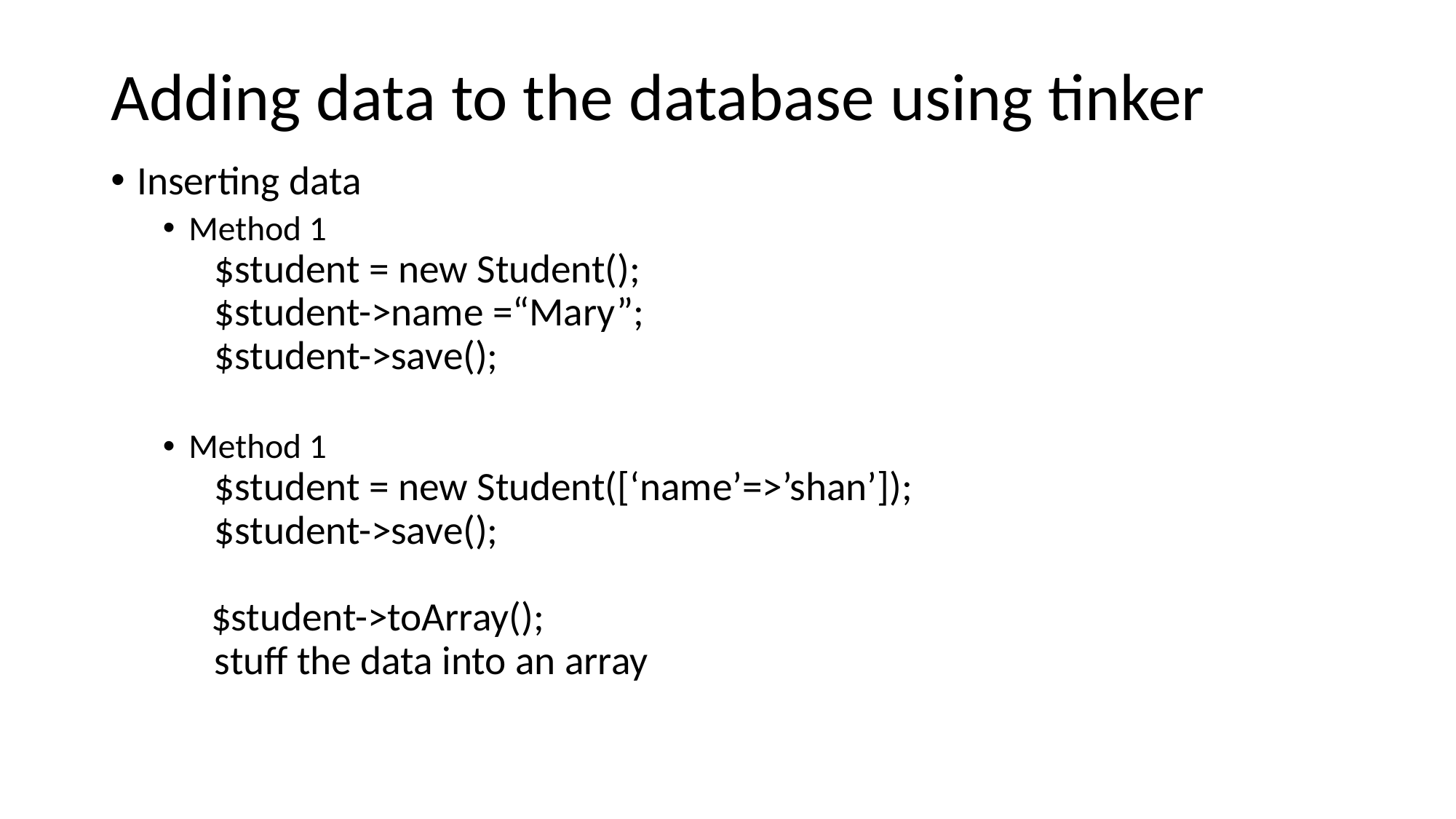

# Adding data to the database using tinker
Inserting data
Method 1
	$student = new Student();
	$student->name =“Mary”;
	$student->save();

Method 1
	$student = new Student([‘name’=>’shan’]);
	$student->save();

           $student->toArray();
	stuff the data into an array